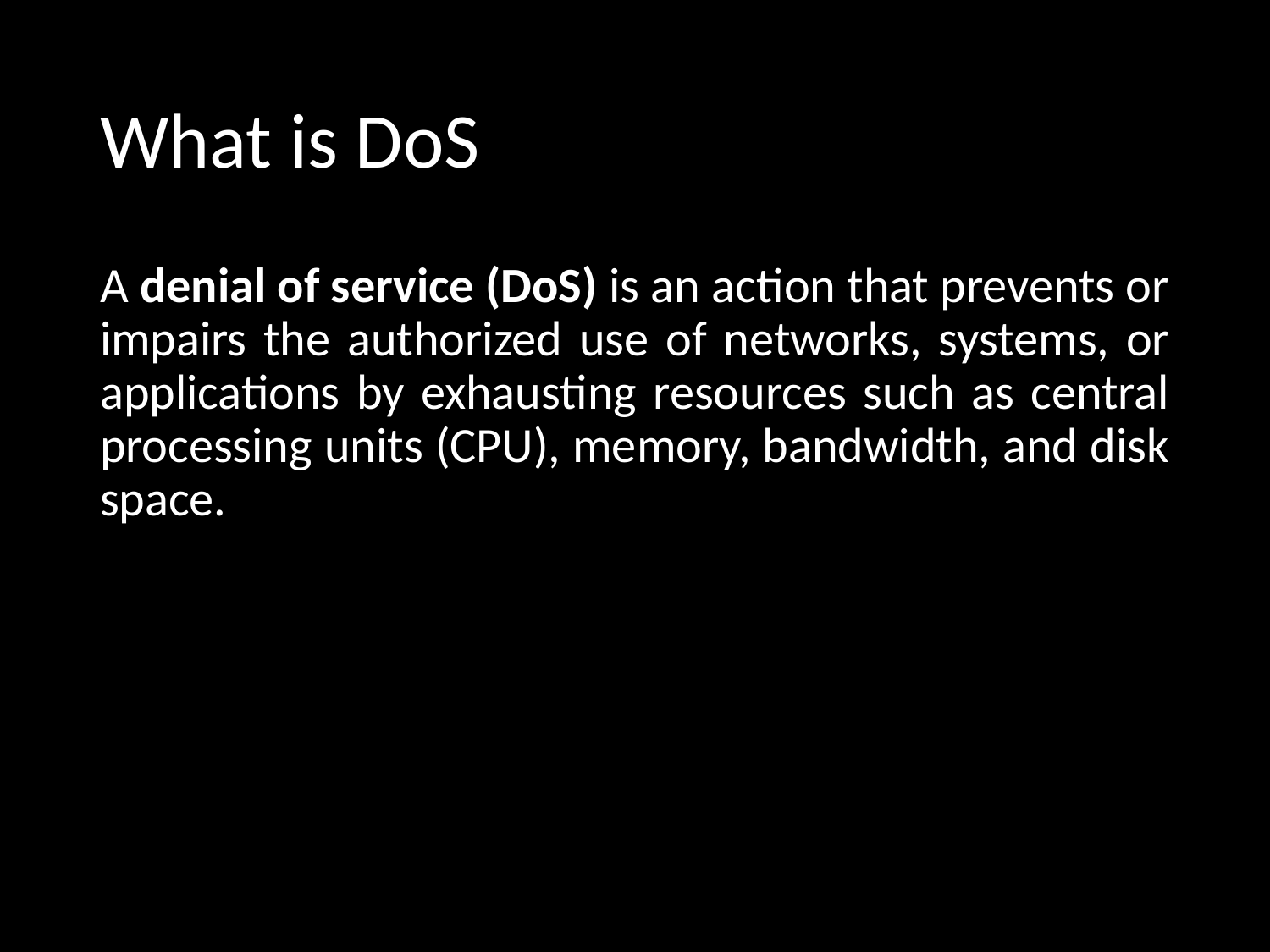

# What is DoS
A denial of service (DoS) is an action that prevents or impairs the authorized use of networks, systems, or applications by exhausting resources such as central processing units (CPU), memory, bandwidth, and disk space.